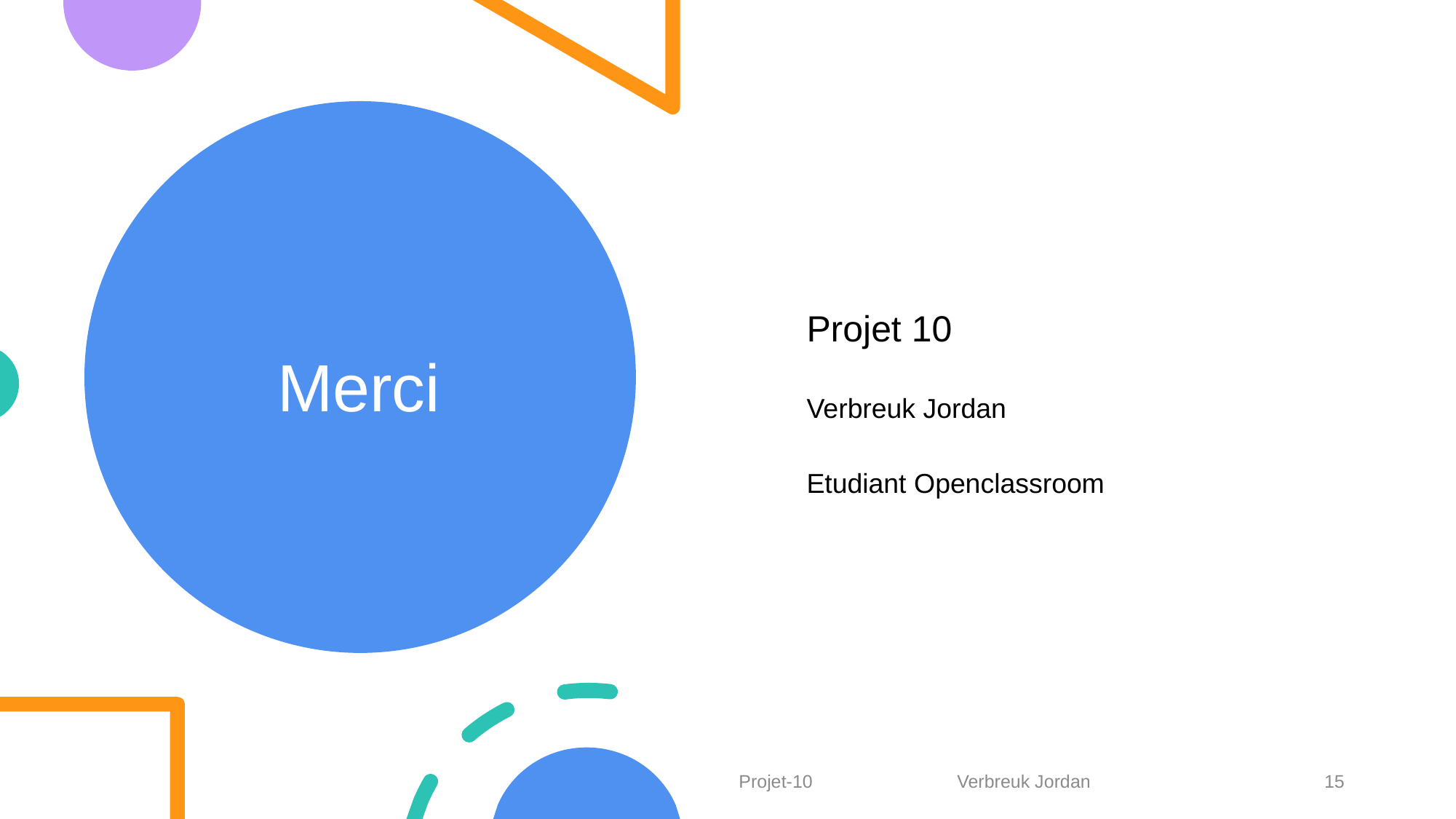

# Merci
Projet 10
Verbreuk Jordan
Etudiant Openclassroom

Projet-10		Verbreuk Jordan
15